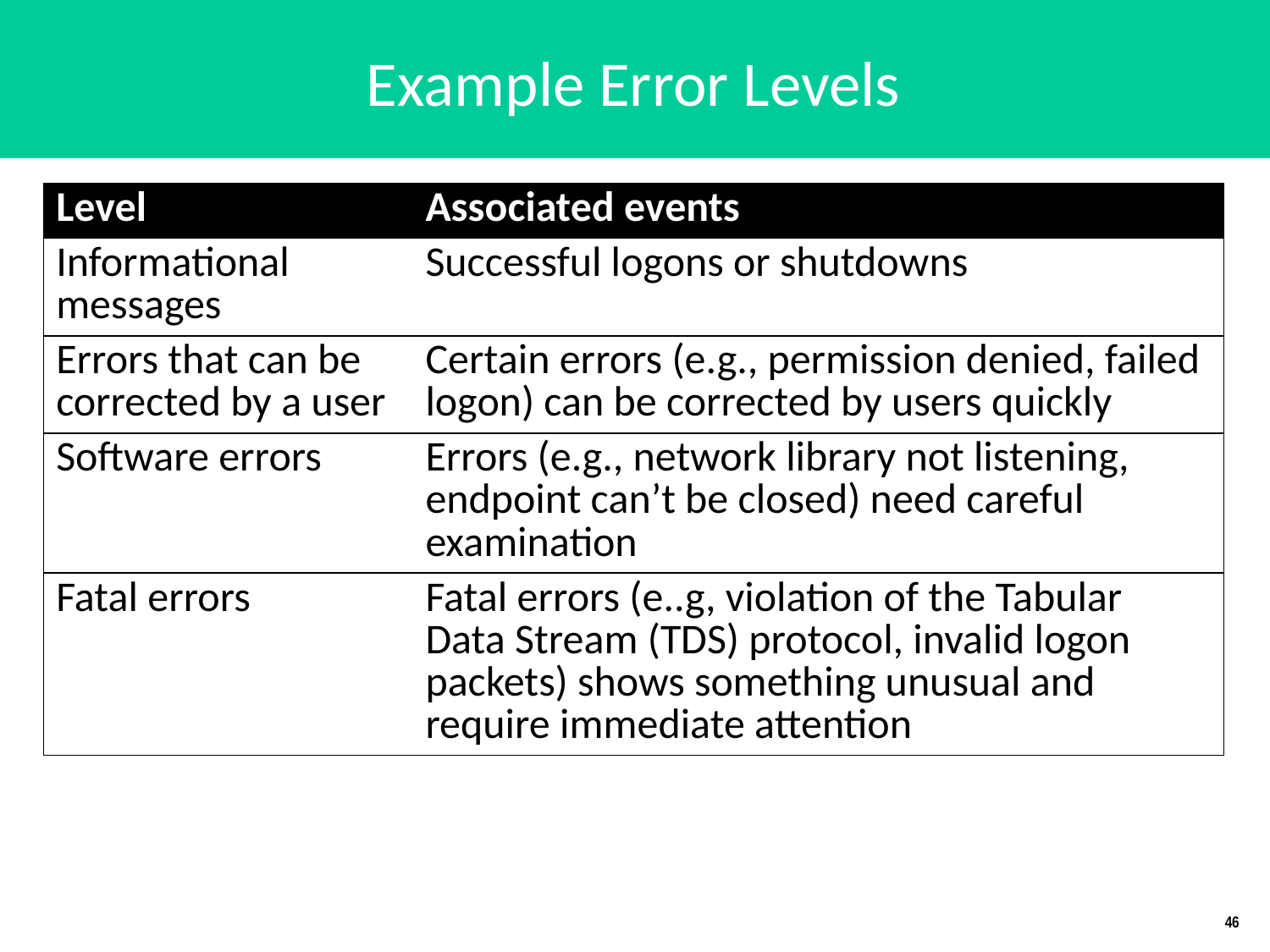

# Example Error Levels
| Level | Associated events |
| --- | --- |
| Informational messages | Successful logons or shutdowns |
| Errors that can be corrected by a user | Certain errors (e.g., permission denied, failed logon) can be corrected by users quickly |
| Software errors | Errors (e.g., network library not listening, endpoint can’t be closed) need careful examination |
| Fatal errors | Fatal errors (e..g, violation of the Tabular Data Stream (TDS) protocol, invalid logon packets) shows something unusual and require immediate attention |